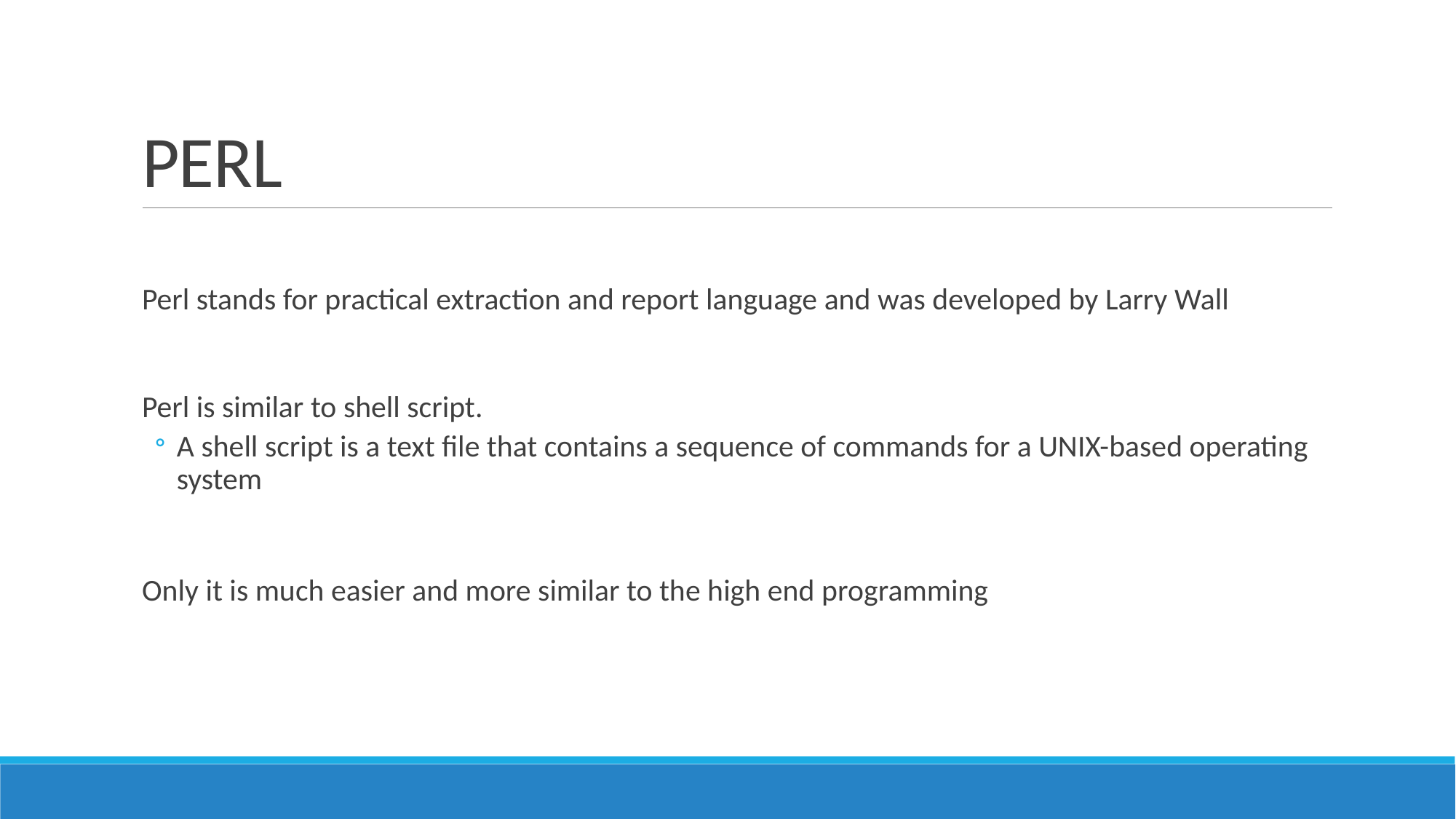

# PERL

Perl stands for practical extraction and report language and was developed by Larry Wall

Perl is similar to shell script.
A shell script is a text file that contains a sequence of commands for a UNIX-based operating system

Only it is much easier and more similar to the high end programming